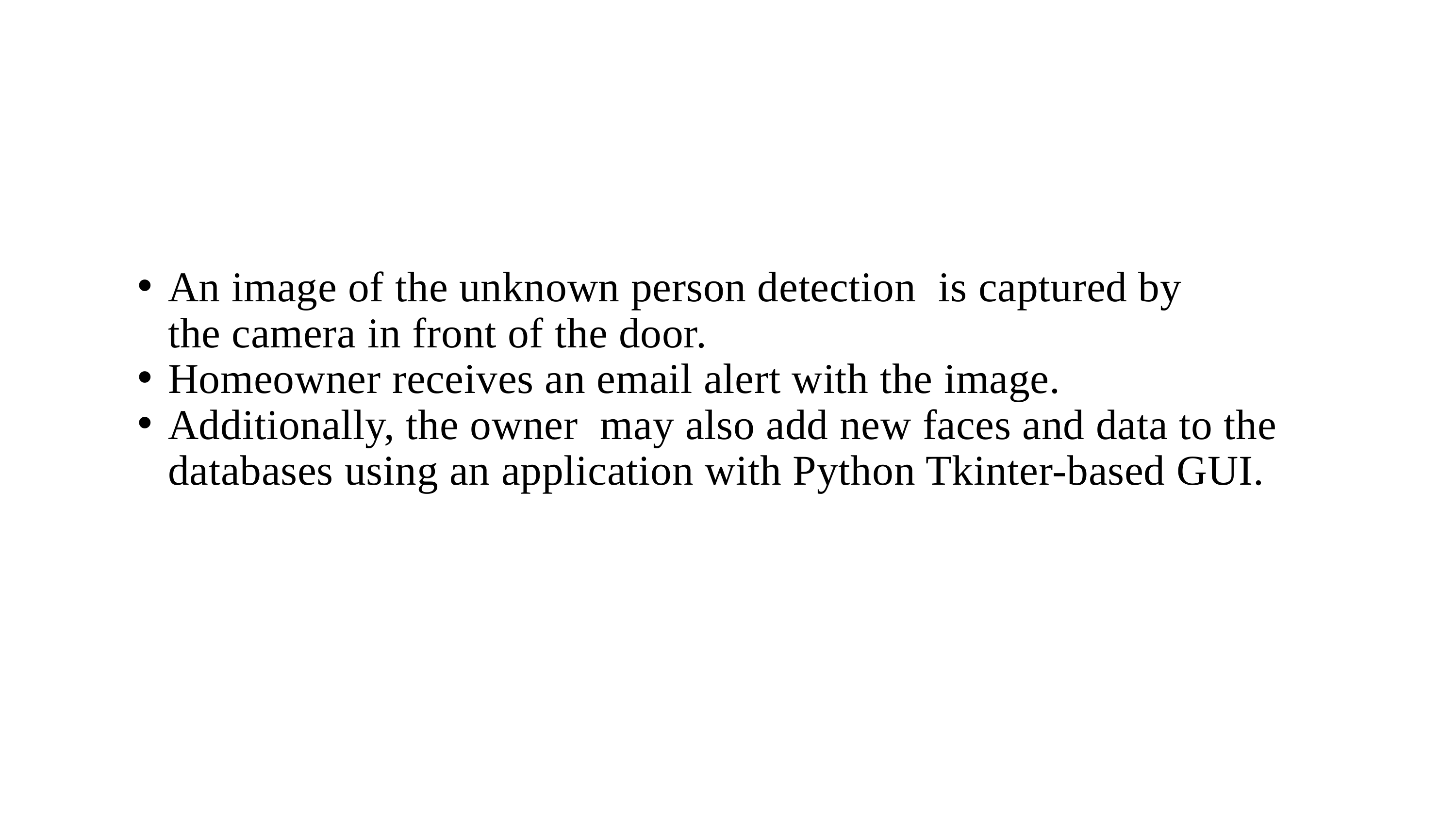

An image of the unknown person detection  is captured by the camera in front of the door.
Homeowner receives an email alert with the image.
Additionally, the owner  may also add new faces and data to the databases using an application with Python Tkinter-based GUI.